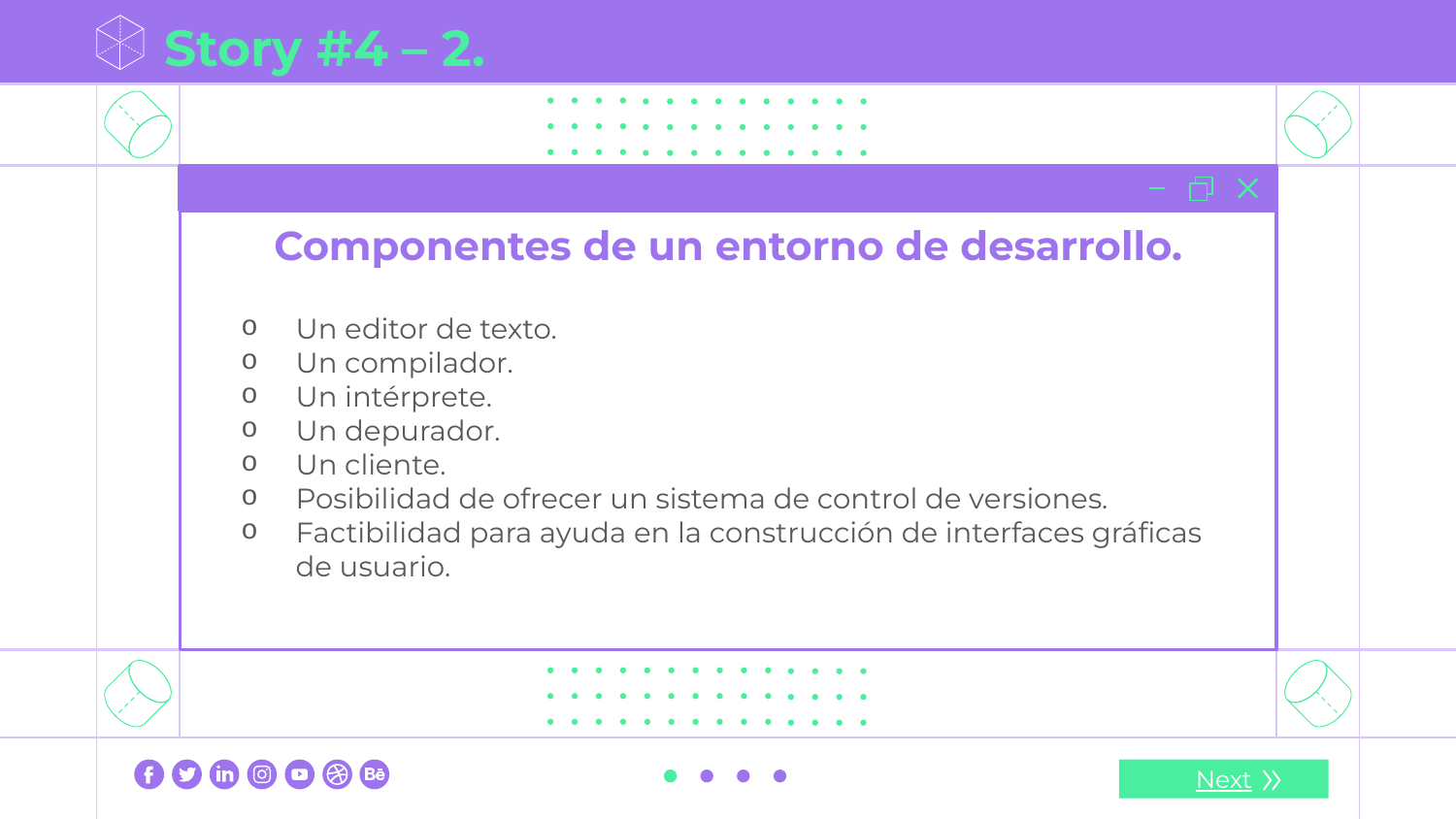

Story #4 – 2.
# Componentes de un entorno de desarrollo.
Un editor de texto.
Un compilador.
Un intérprete.
Un depurador.
Un cliente.
Posibilidad de ofrecer un sistema de control de versiones.
Factibilidad para ayuda en la construcción de interfaces gráficas de usuario.

Next